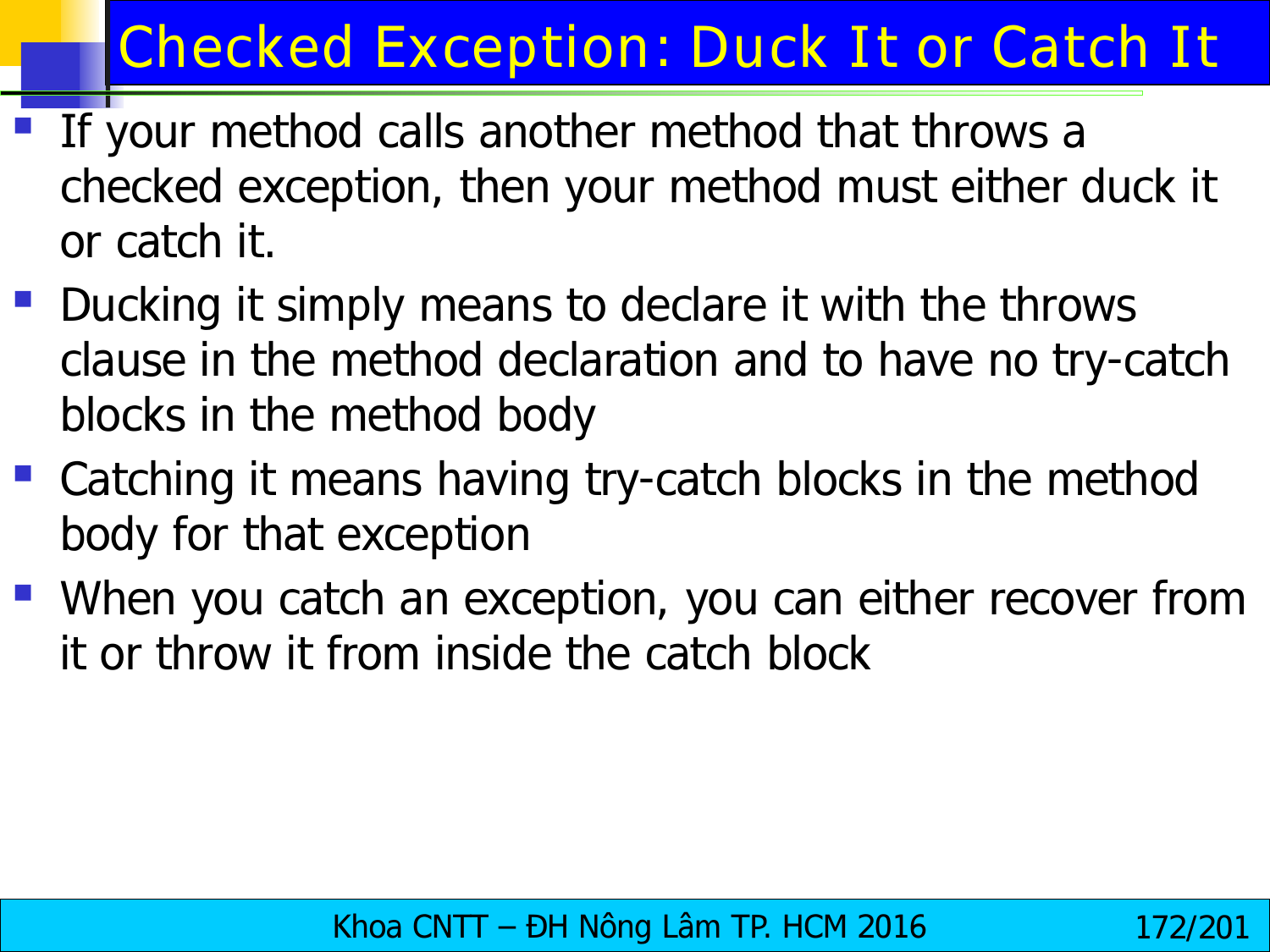

# Checked Exception: Duck It or Catch It
If your method calls another method that throws a checked exception, then your method must either duck it or catch it.
Ducking it simply means to declare it with the throws clause in the method declaration and to have no try-catch blocks in the method body
Catching it means having try-catch blocks in the method body for that exception
When you catch an exception, you can either recover from it or throw it from inside the catch block